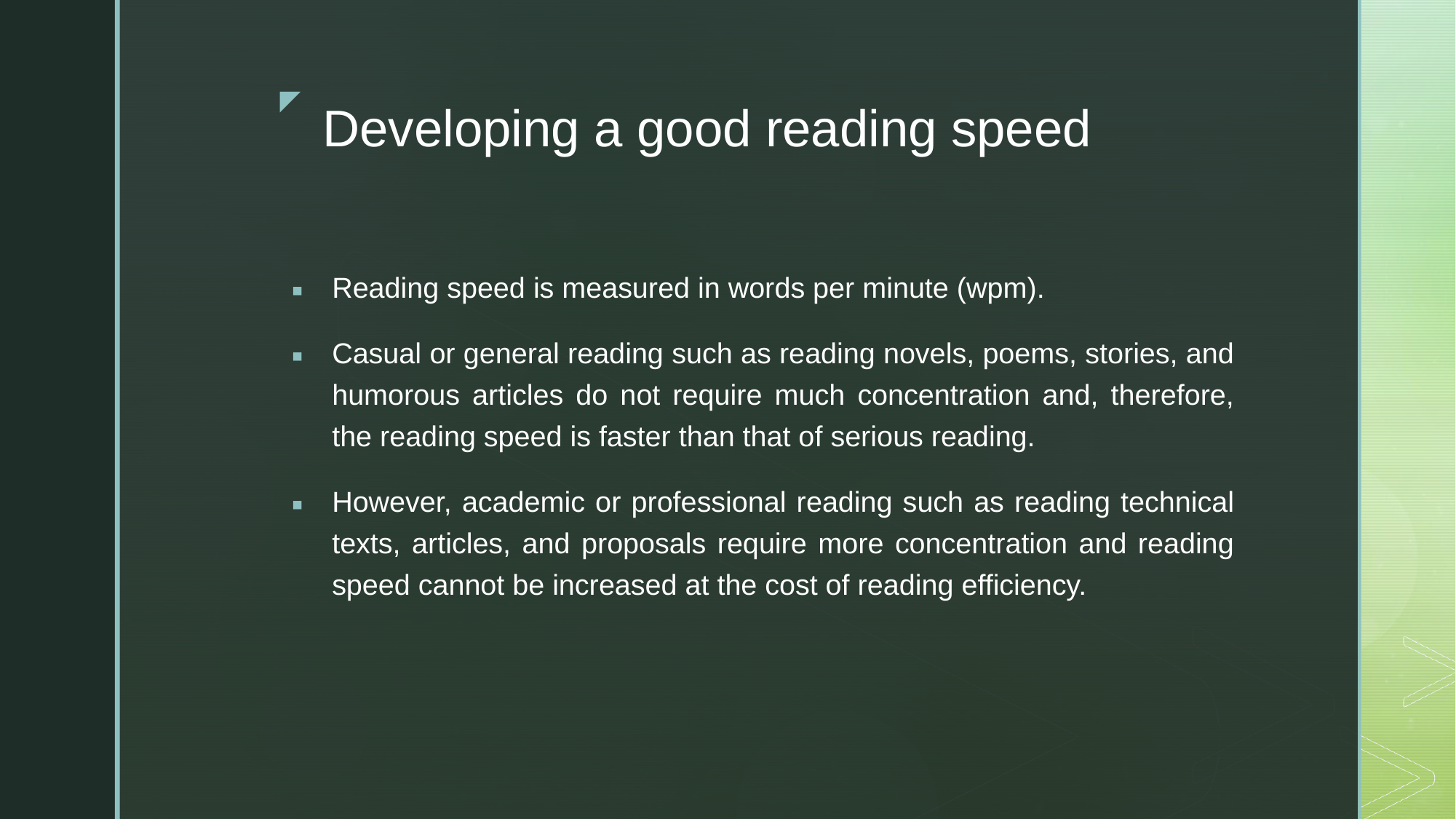

# Developing a good reading speed
Reading speed is measured in words per minute (wpm).
Casual or general reading such as reading novels, poems, stories, and humorous articles do not require much concentration and, therefore, the reading speed is faster than that of serious reading.
However, academic or professional reading such as reading technical texts, articles, and proposals require more concentration and reading speed cannot be increased at the cost of reading efficiency.